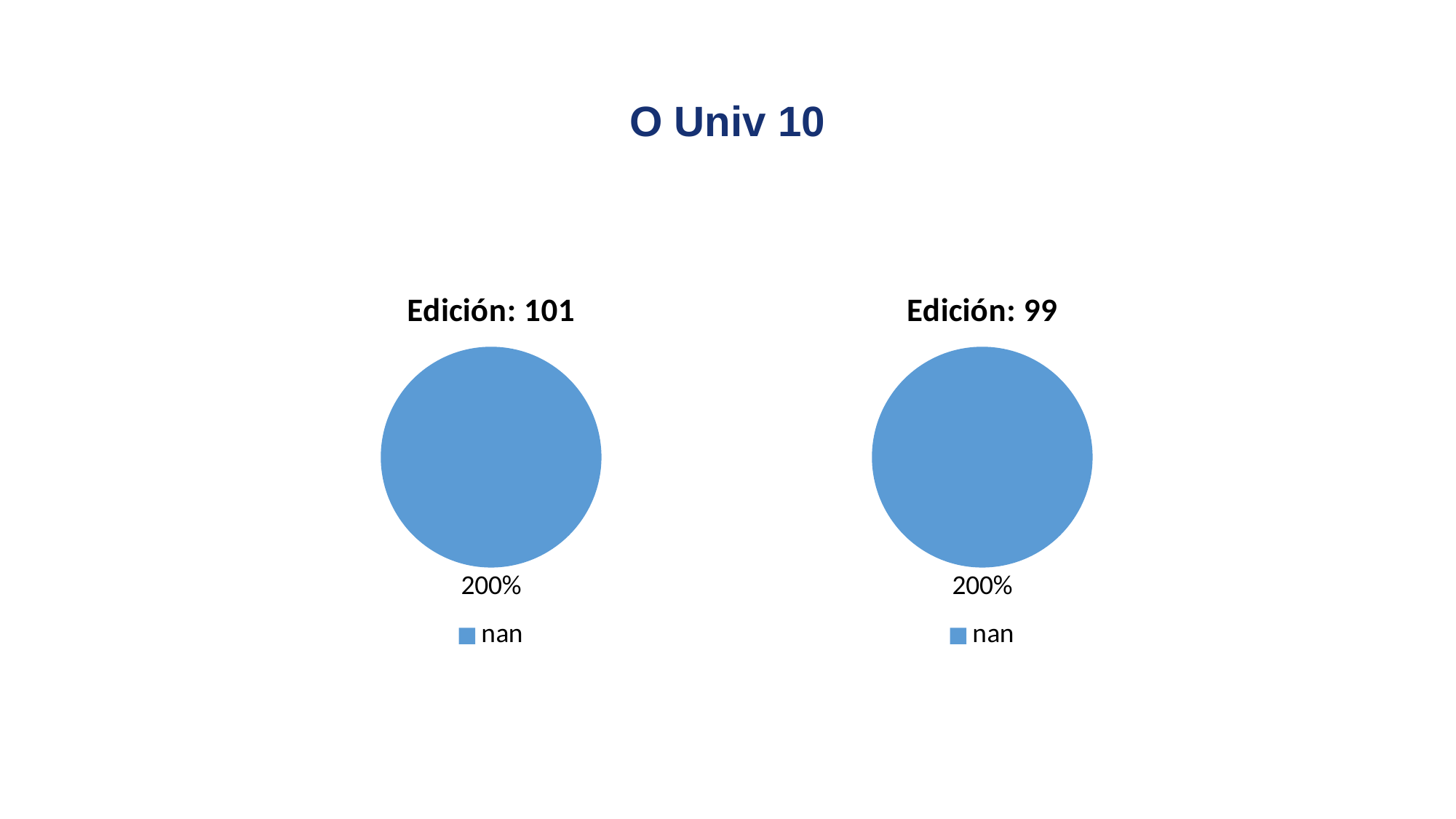

# O Univ 10

### Chart

| Category | Edición: 101 |
|---|---|
| nan | 2.0 |

### Chart

| Category | Edición: 99 |
|---|---|
| nan | 2.0 |